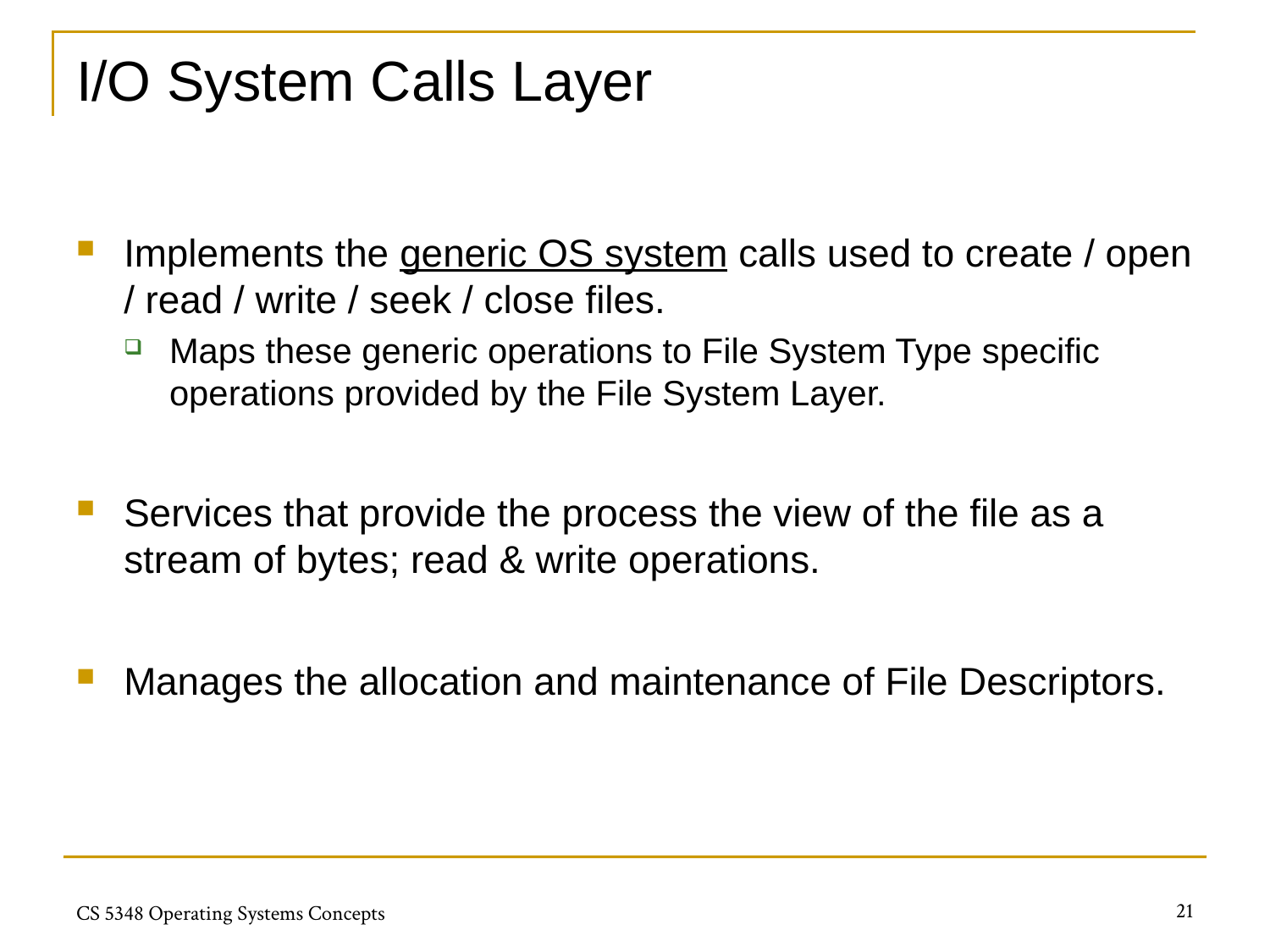

# I/O System Calls Layer
Implements the generic OS system calls used to create / open / read / write / seek / close files.
Maps these generic operations to File System Type specific operations provided by the File System Layer.

Services that provide the process the view of the file as a stream of bytes; read & write operations.

Manages the allocation and maintenance of File Descriptors.
21
CS 5348 Operating Systems Concepts